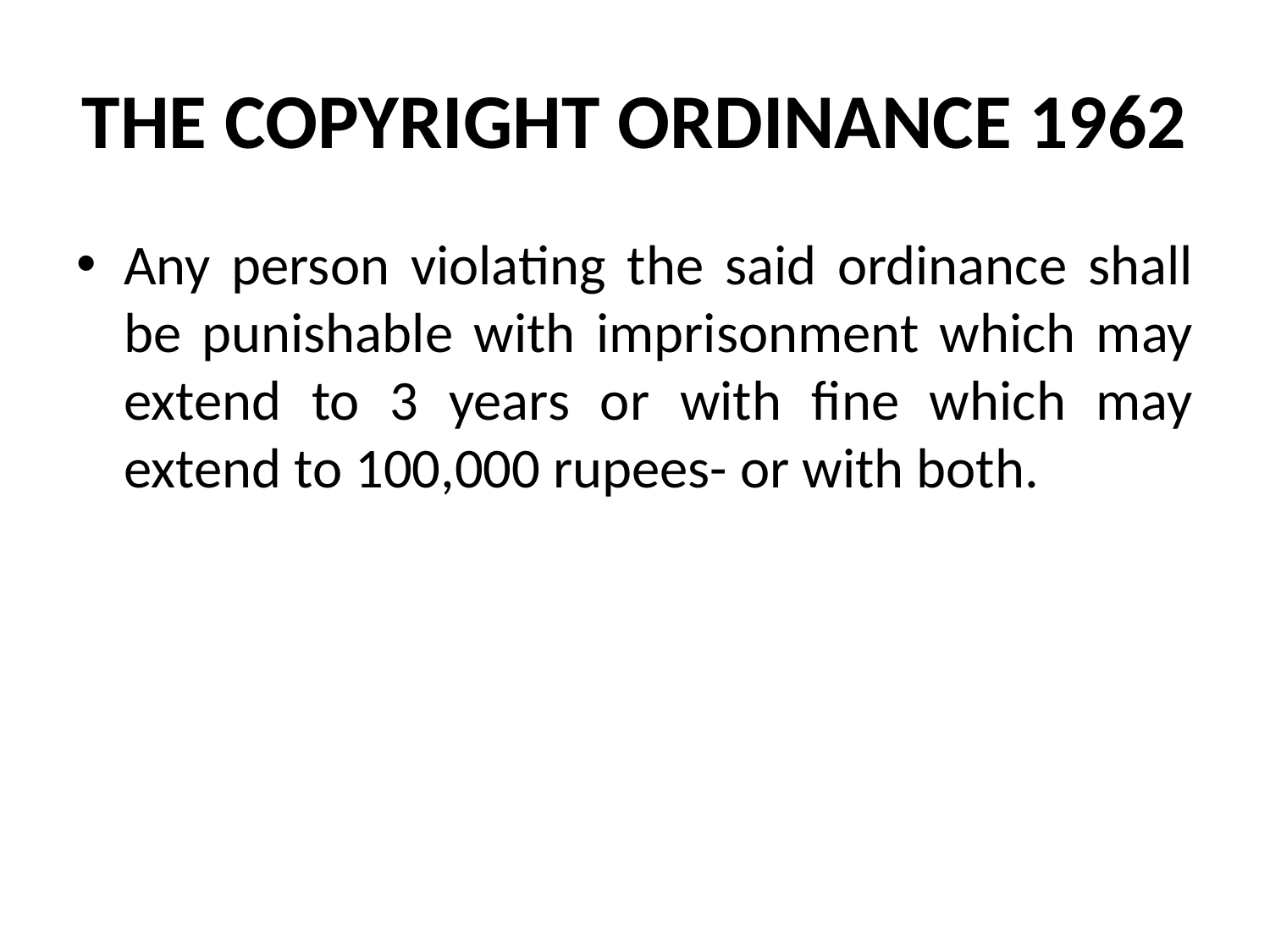

# THE COPYRIGHT ORDINANCE 1962
Any person violating the said ordinance shall be punishable with imprisonment which may extend to 3 years or with fine which may extend to 100,000 rupees- or with both.